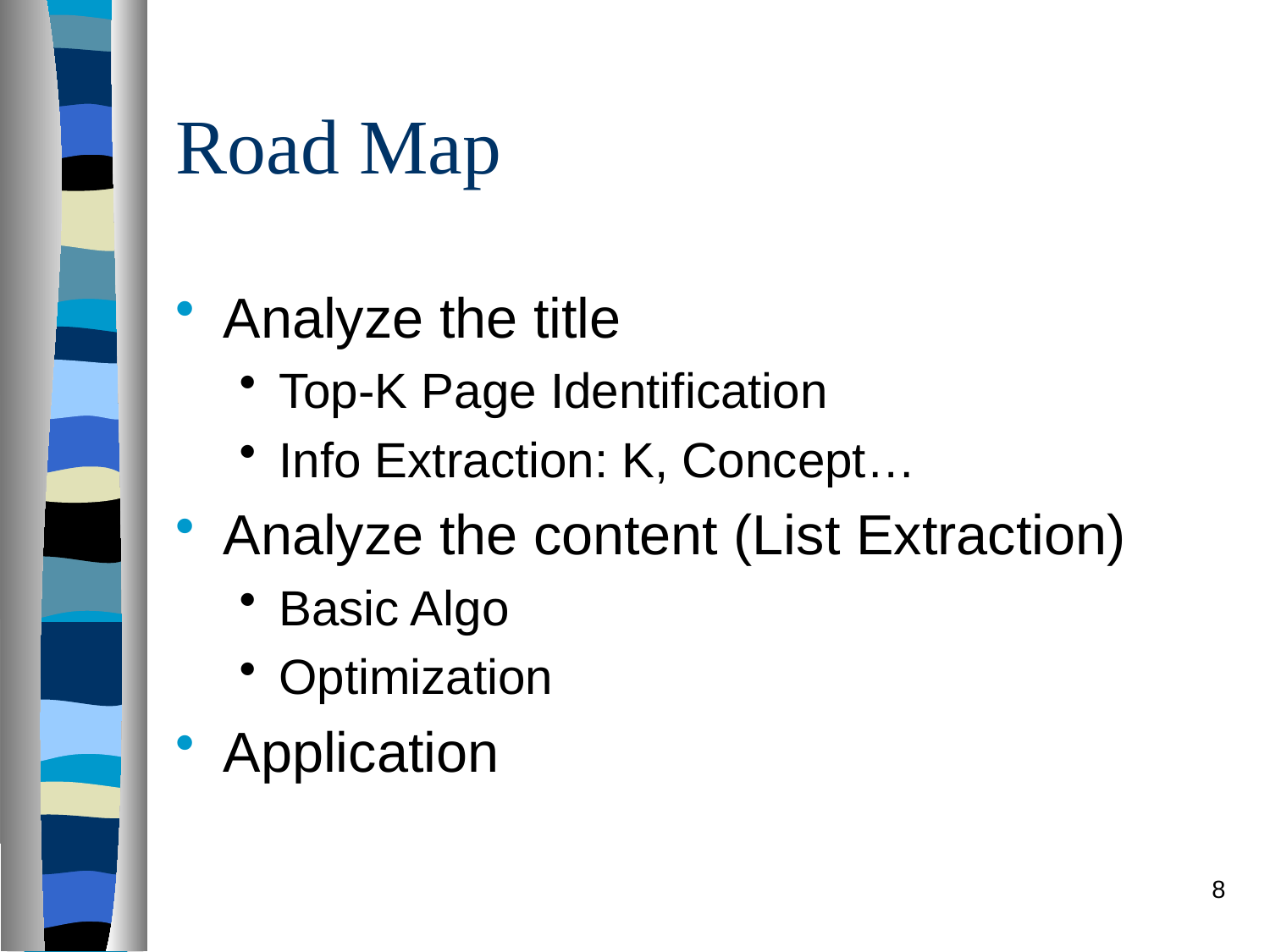

# Road Map
Analyze the title
Top-K Page Identification
Info Extraction: K, Concept…
Analyze the content (List Extraction)
Basic Algo
Optimization
Application
8